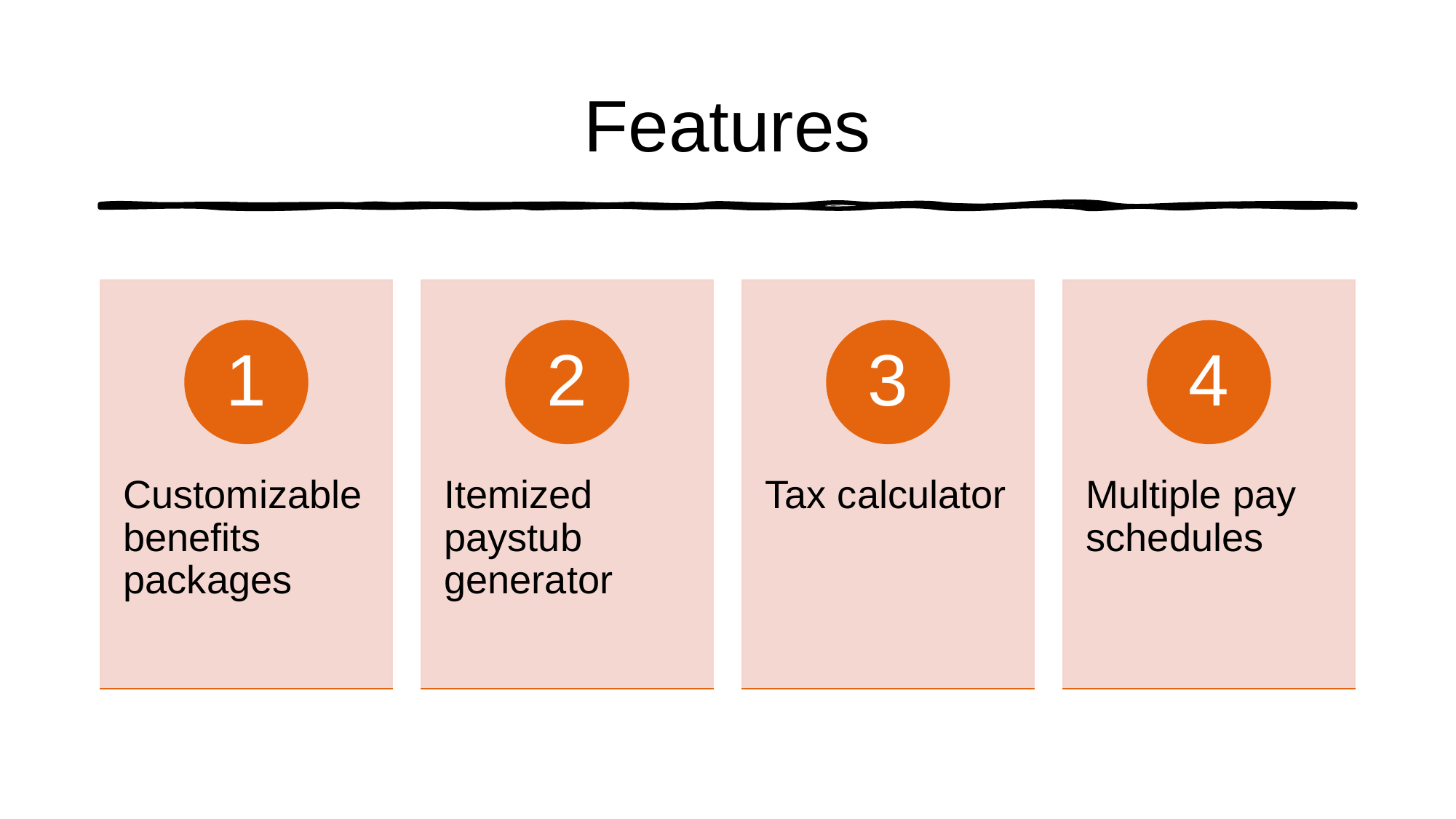

# Features
Customizable benefits packages
1
Itemized paystub generator
2
Tax calculator
3
Multiple pay schedules
4